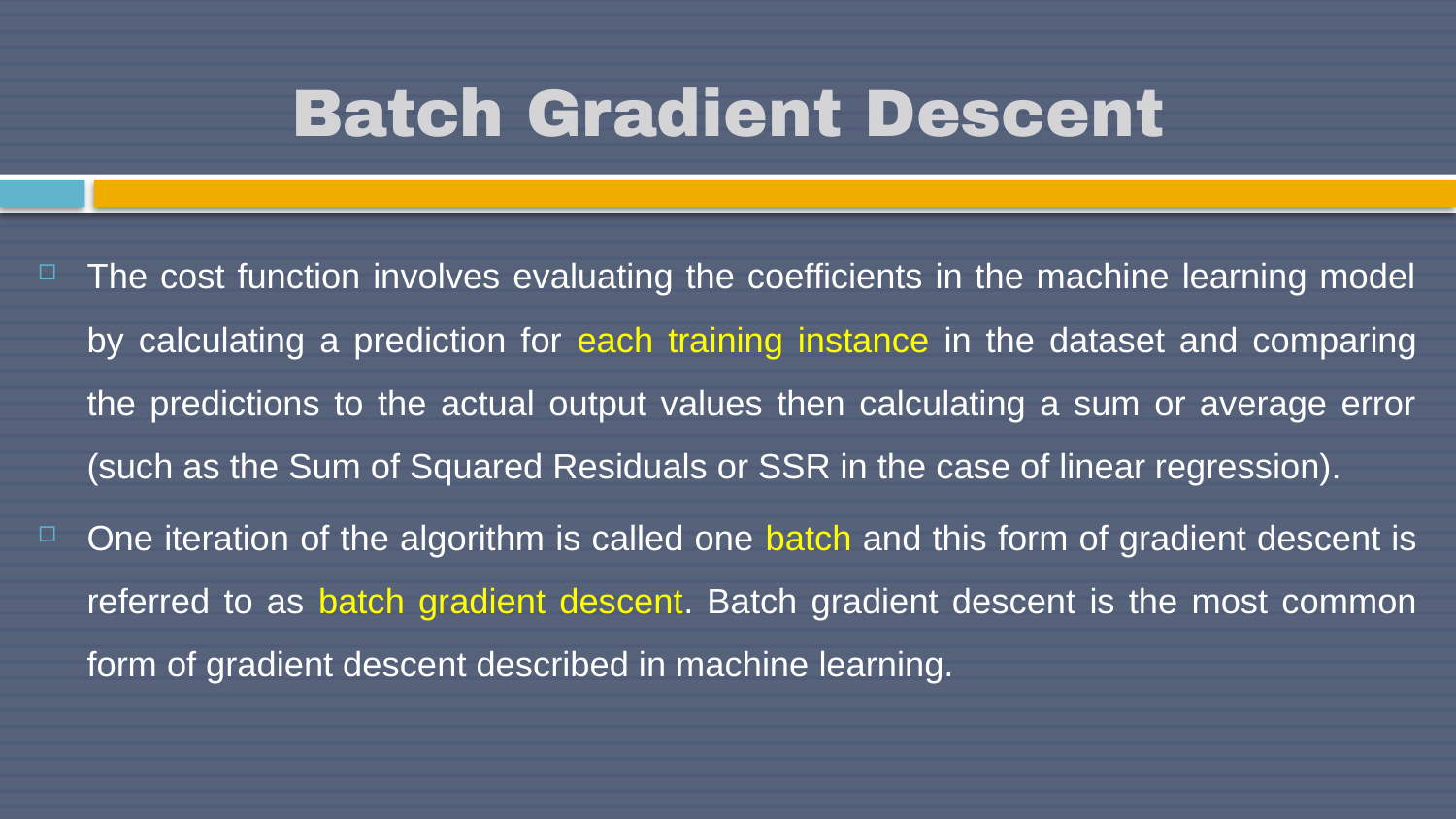

# Batch Gradient Descent
The cost function involves evaluating the coefficients in the machine learning model by calculating a prediction for each training instance in the dataset and comparing the predictions to the actual output values then calculating a sum or average error (such as the Sum of Squared Residuals or SSR in the case of linear regression).
One iteration of the algorithm is called one batch and this form of gradient descent is referred to as batch gradient descent. Batch gradient descent is the most common form of gradient descent described in machine learning.